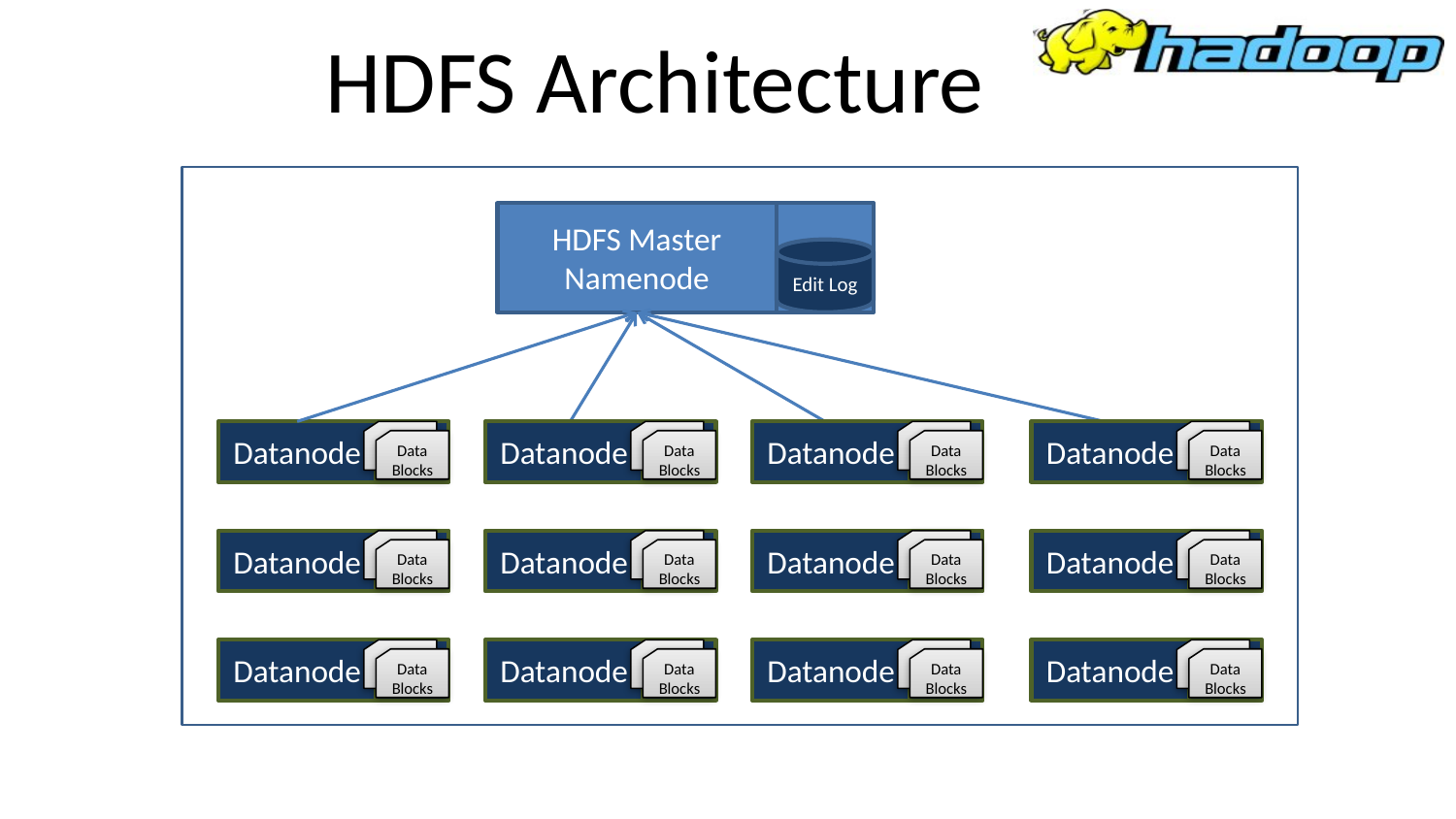

# HDFS Architecture

HDFS Master
Namenode

Edit Log
Datanode

Datanode

Datanode

Datanode

Data Blocks
Data Blocks
Data Blocks
Data Blocks
Datanode

Datanode

Datanode

Datanode

Data Blocks
Data Blocks
Data Blocks
Data Blocks
Datanode

Datanode

Datanode

Datanode

Data Blocks
Data Blocks
Data Blocks
Data Blocks